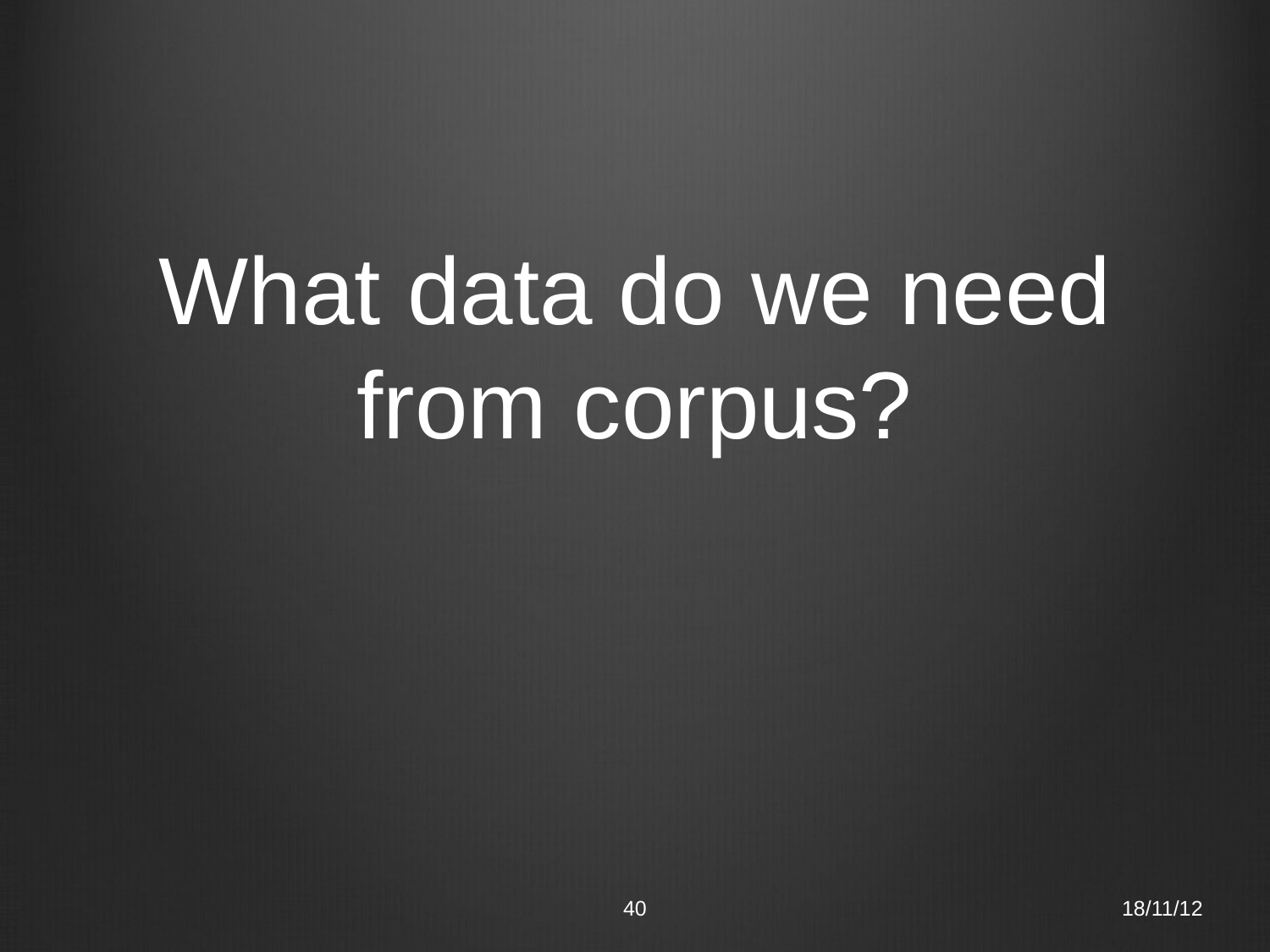

# What data do we need from corpus?

40
18/11/12